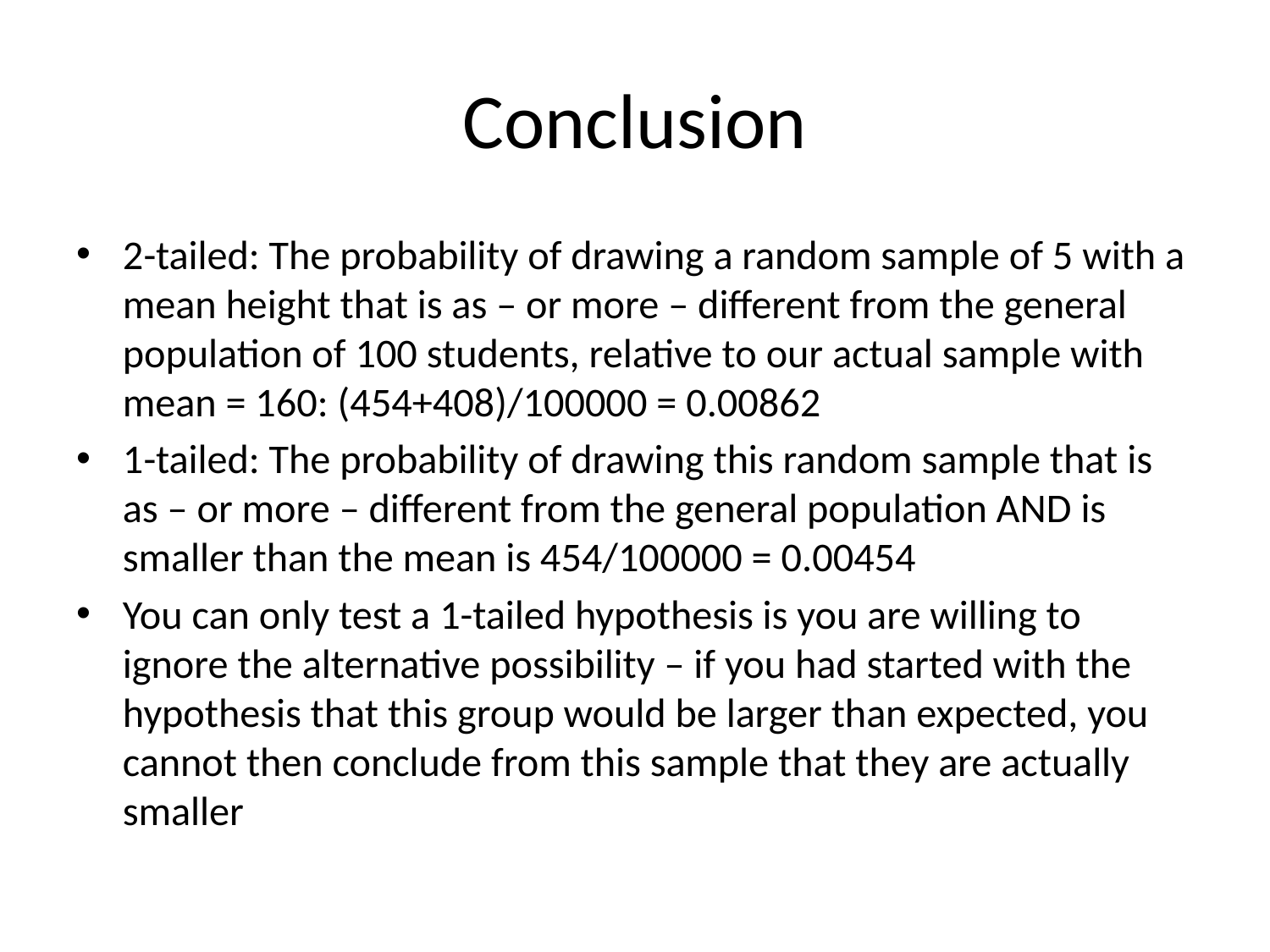

# Conclusion
2-tailed: The probability of drawing a random sample of 5 with a mean height that is as – or more – different from the general population of 100 students, relative to our actual sample with mean = 160: (454+408)/100000 = 0.00862
1-tailed: The probability of drawing this random sample that is as – or more – different from the general population AND is smaller than the mean is 454/100000 = 0.00454
You can only test a 1-tailed hypothesis is you are willing to ignore the alternative possibility – if you had started with the hypothesis that this group would be larger than expected, you cannot then conclude from this sample that they are actually smaller